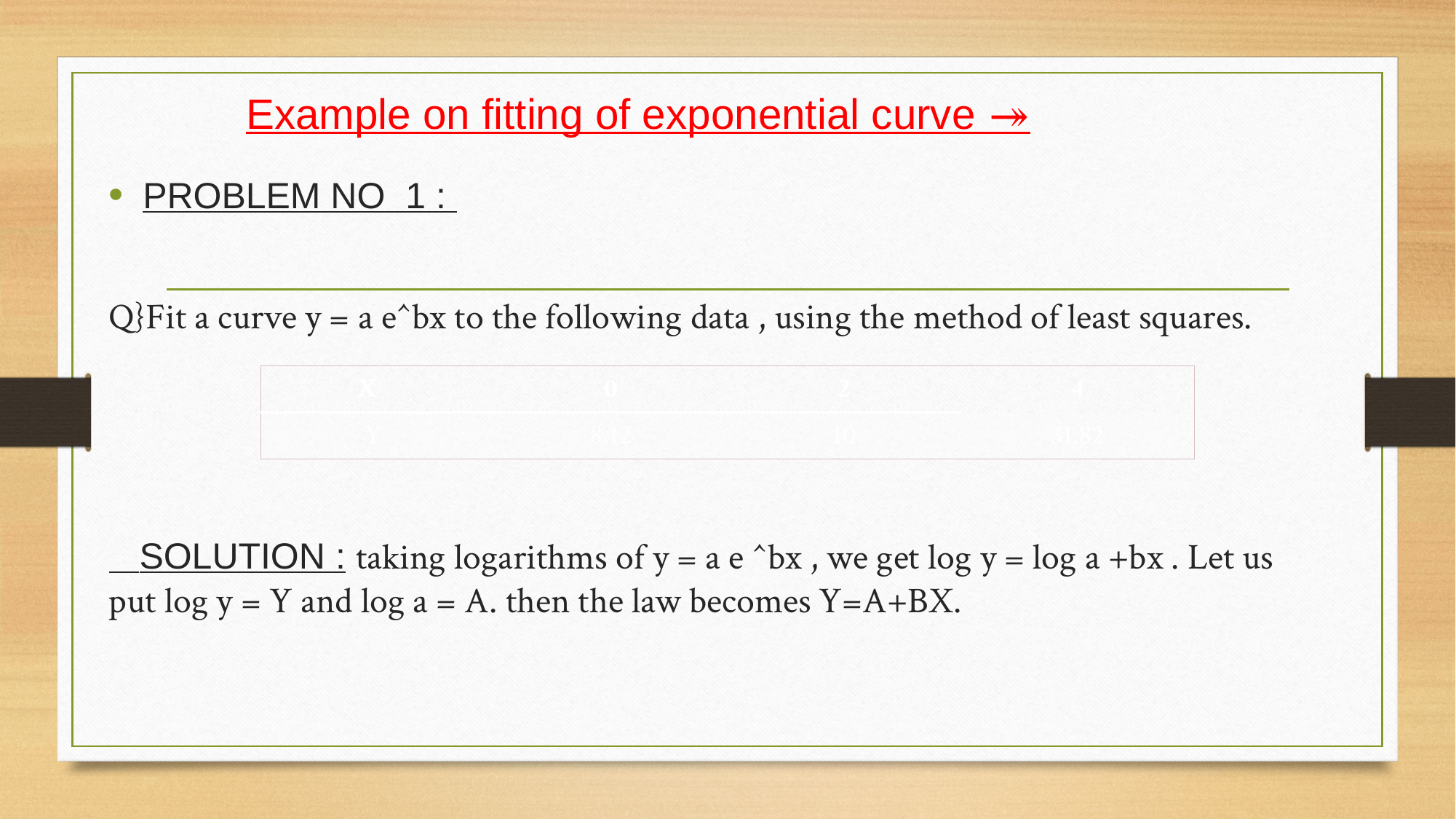

# Example on fitting of exponential curve ↠
PROBLEM NO  1 :

Q}Fit a curve y = a e^bx to the following data , using the method of least squares.

   SOLUTION : taking logarithms of y = a e ^bx , we get log y = log a +bx . Let us put log y = Y and log a = A. then the law becomes Y=A+BX.
| X | 0 | 2 | 4 |
| --- | --- | --- | --- |
| Y | 8.12 | 10 | 31.82 |